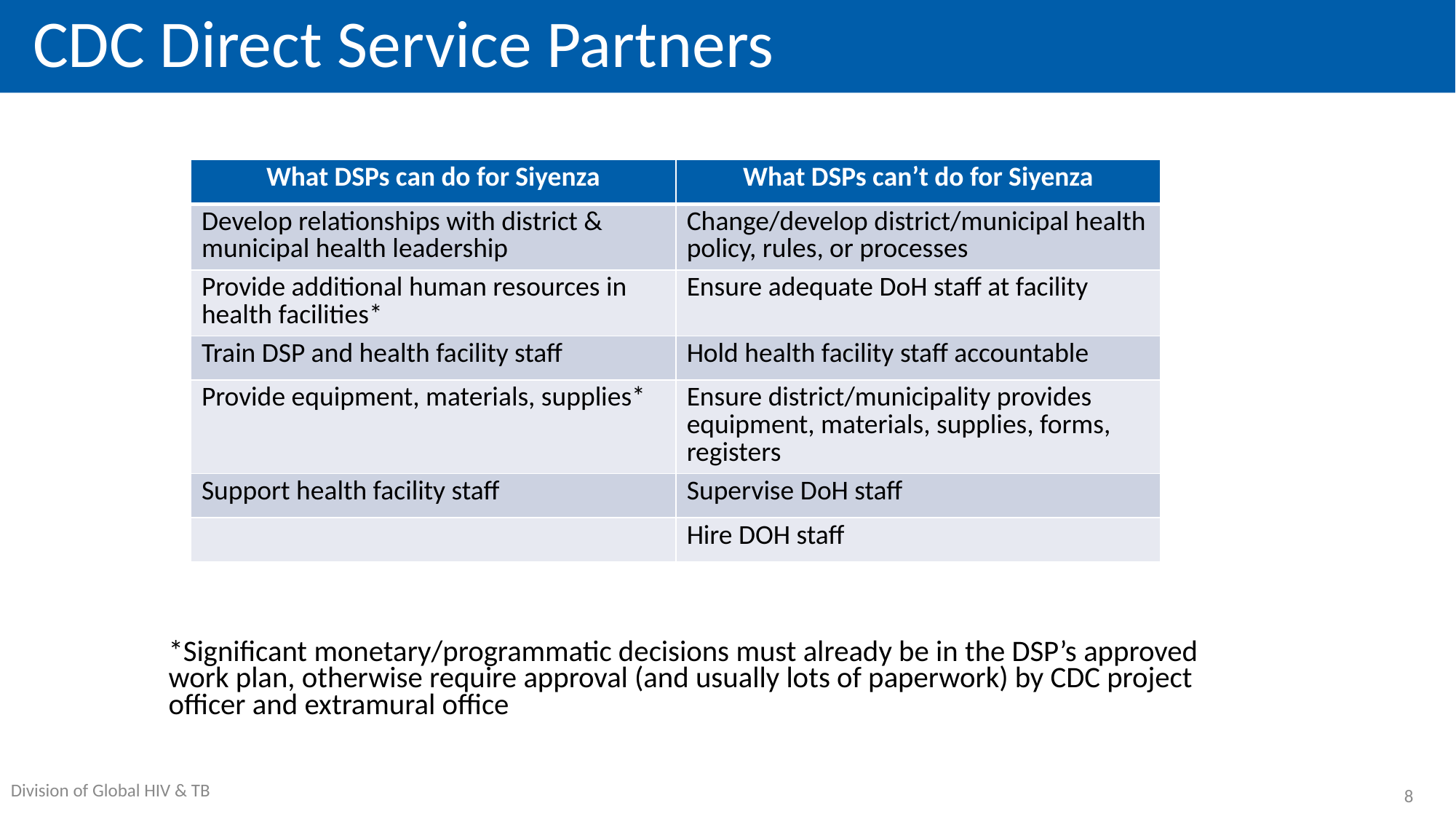

# CDC Direct Service Partners
| What DSPs can do for Siyenza | What DSPs can’t do for Siyenza |
| --- | --- |
| Develop relationships with district & municipal health leadership | Change/develop district/municipal health policy, rules, or processes |
| Provide additional human resources in health facilities\* | Ensure adequate DoH staff at facility |
| Train DSP and health facility staff | Hold health facility staff accountable |
| Provide equipment, materials, supplies\* | Ensure district/municipality provides equipment, materials, supplies, forms, registers |
| Support health facility staff | Supervise DoH staff |
|  | Hire DOH staff |
*Significant monetary/programmatic decisions must already be in the DSP’s approved work plan, otherwise require approval (and usually lots of paperwork) by CDC project officer and extramural office
8